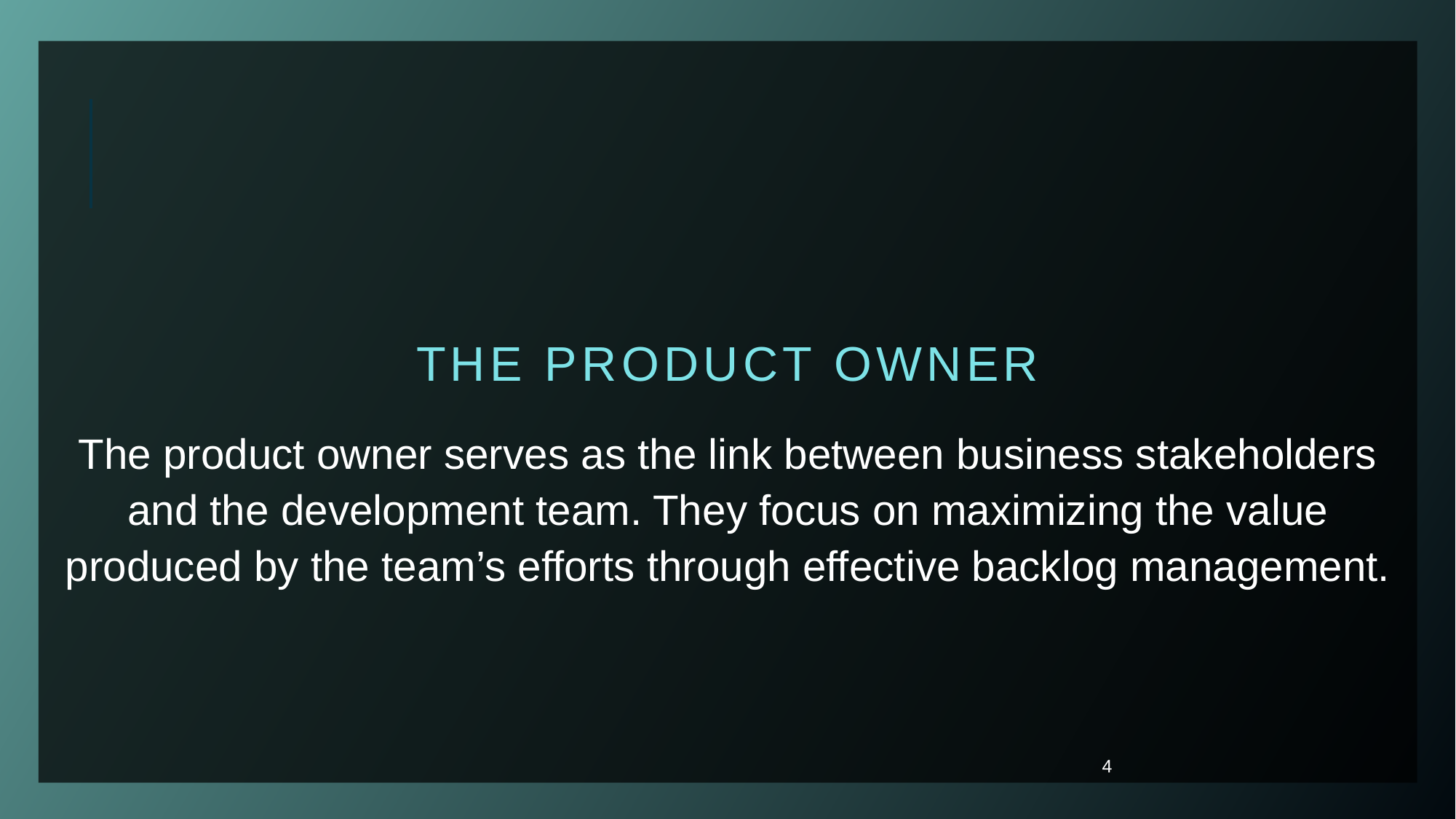

# The product Owner
The product owner serves as the link between business stakeholders and the development team. They focus on maximizing the value produced by the team’s efforts through effective backlog management.

4